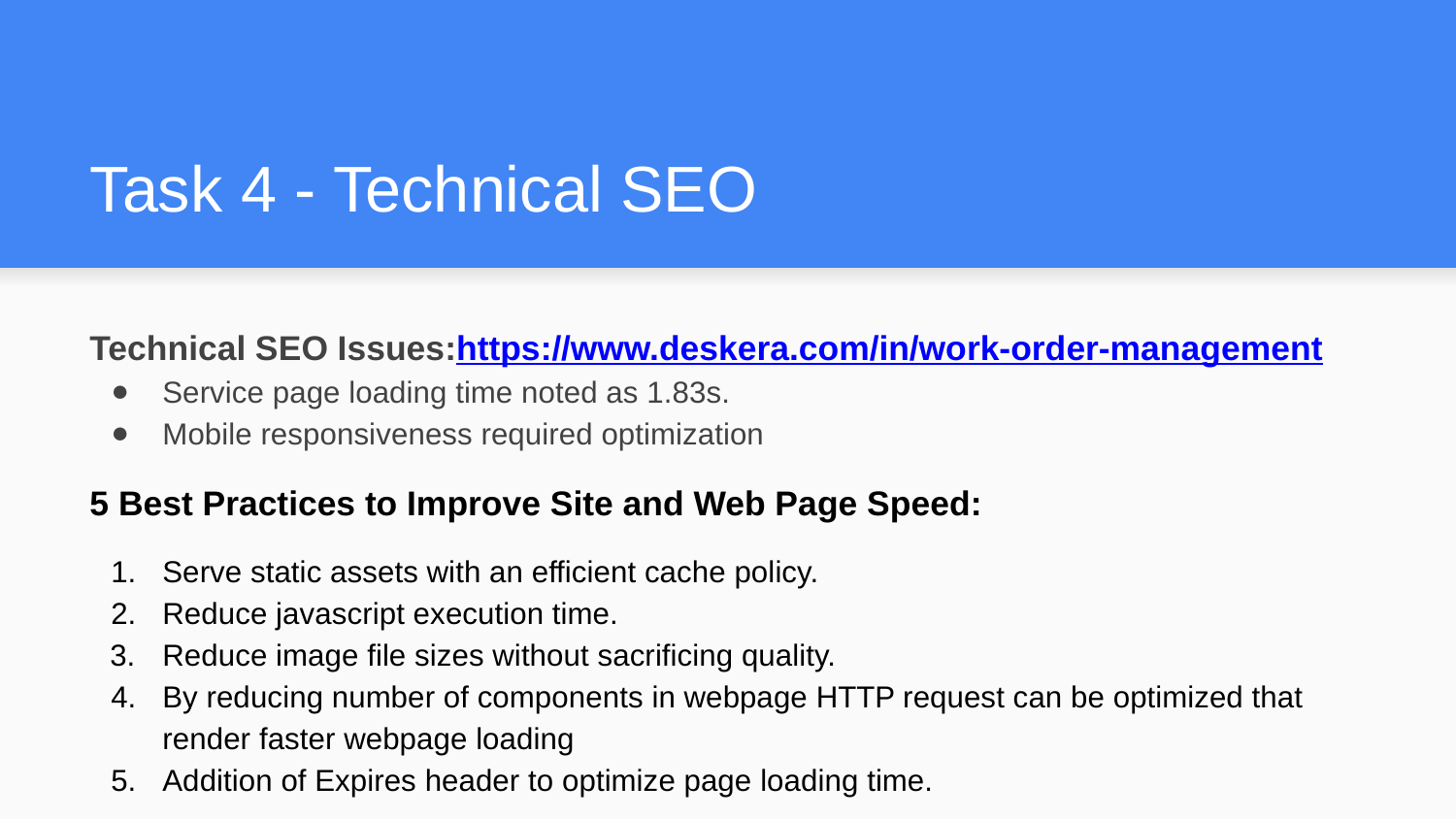

# Task 4 - Technical SEO
Technical SEO Issues:https://www.deskera.com/in/work-order-management
Service page loading time noted as 1.83s.
Mobile responsiveness required optimization
5 Best Practices to Improve Site and Web Page Speed:
Serve static assets with an efficient cache policy.
Reduce javascript execution time.
Reduce image file sizes without sacrificing quality.
By reducing number of components in webpage HTTP request can be optimized that render faster webpage loading
Addition of Expires header to optimize page loading time.